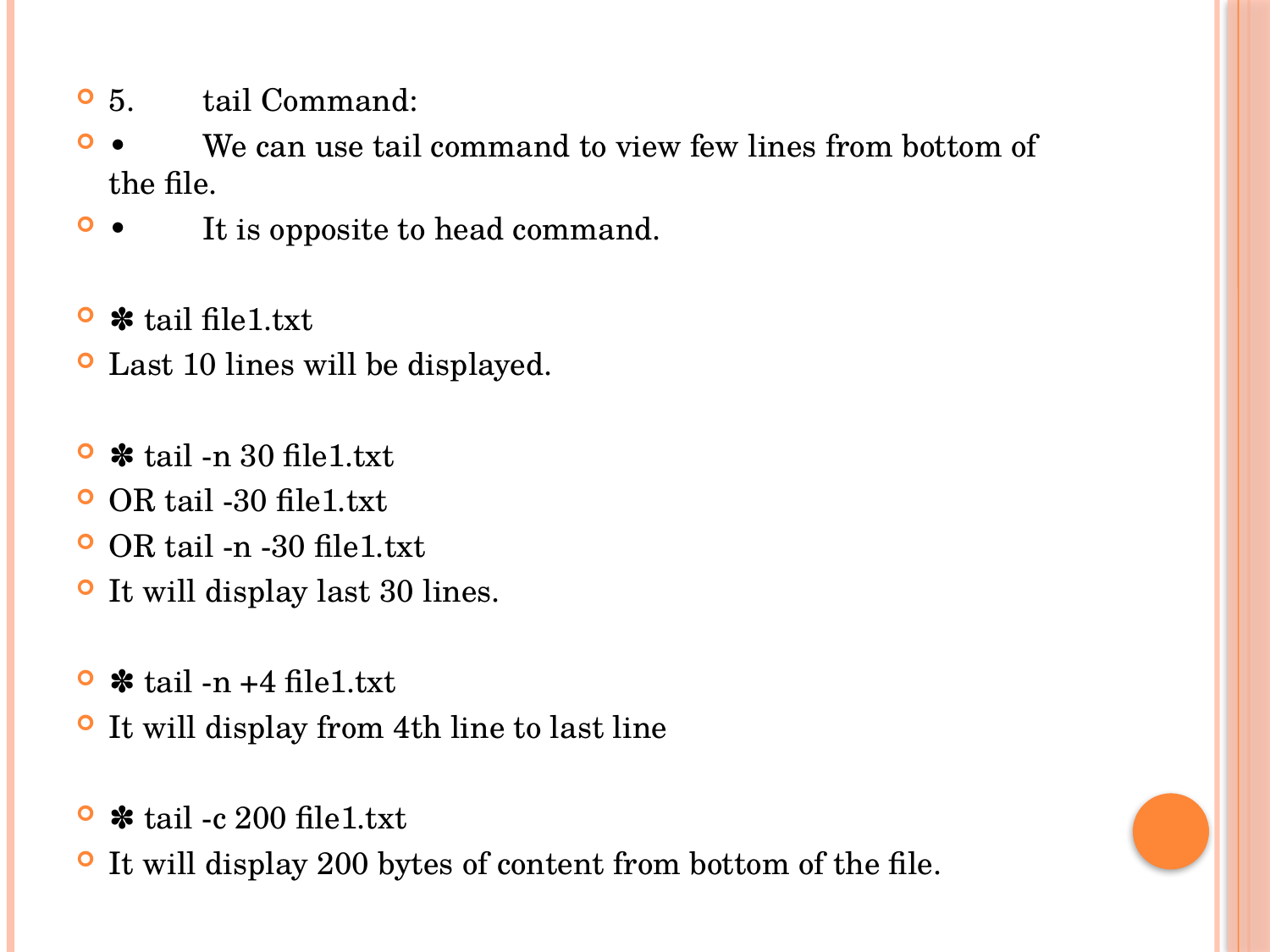

5.	tail Command:
•	We can use tail command to view few lines from bottom of the file.
•	It is opposite to head command.

✽ tail file1.txt
Last 10 lines will be displayed.

✽ tail -n 30 file1.txt
OR tail -30 file1.txt
OR tail -n -30 file1.txt
It will display last 30 lines.

✽ tail -n +4 file1.txt
It will display from 4th line to last line

✽ tail -c 200 file1.txt
It will display 200 bytes of content from bottom of the file.